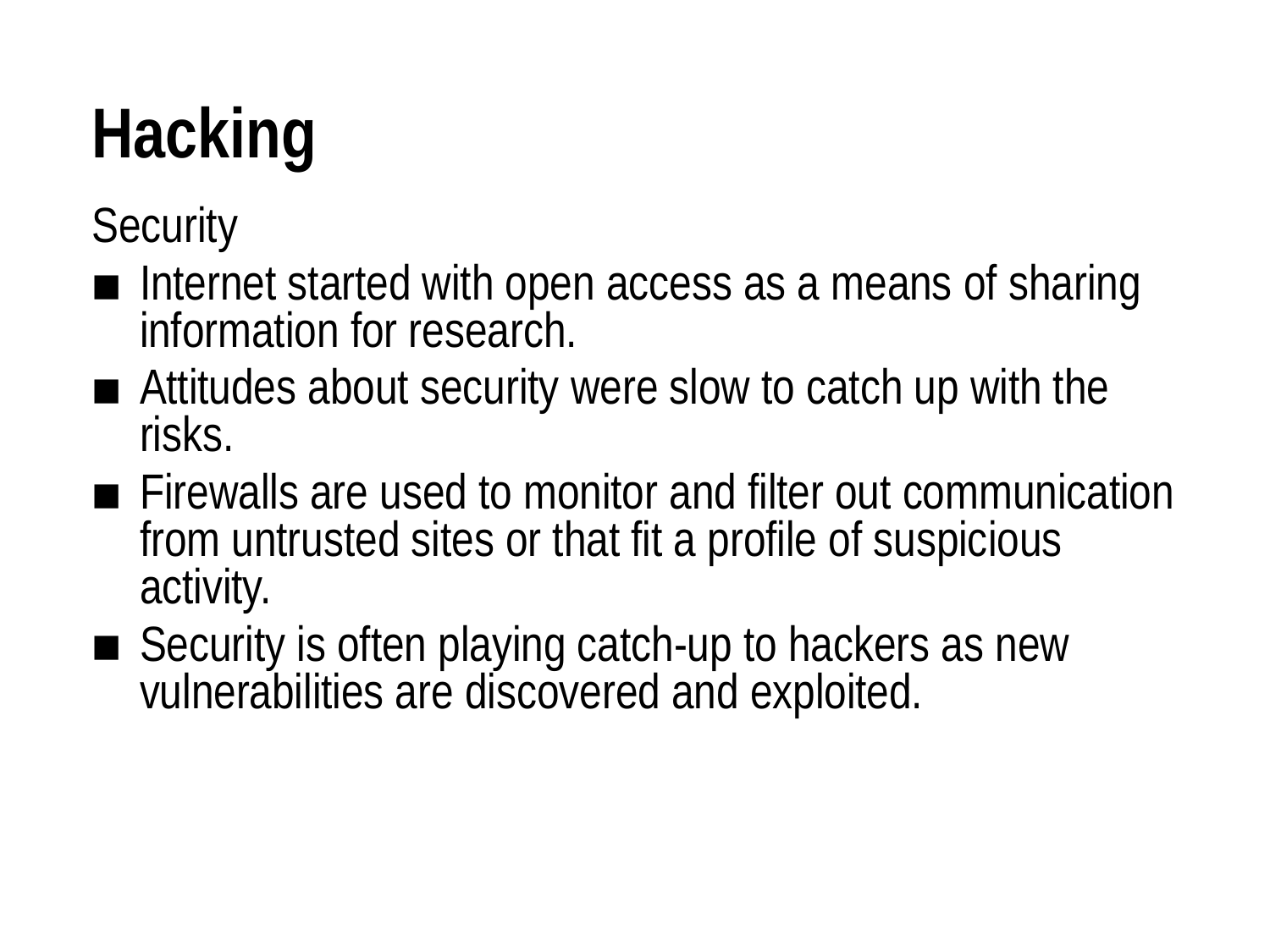

# Hacking
Security
Internet started with open access as a means of sharing information for research.
Attitudes about security were slow to catch up with the risks.
Firewalls are used to monitor and filter out communication from untrusted sites or that fit a profile of suspicious activity.
Security is often playing catch-up to hackers as new vulnerabilities are discovered and exploited.
Introduction to Online Crime